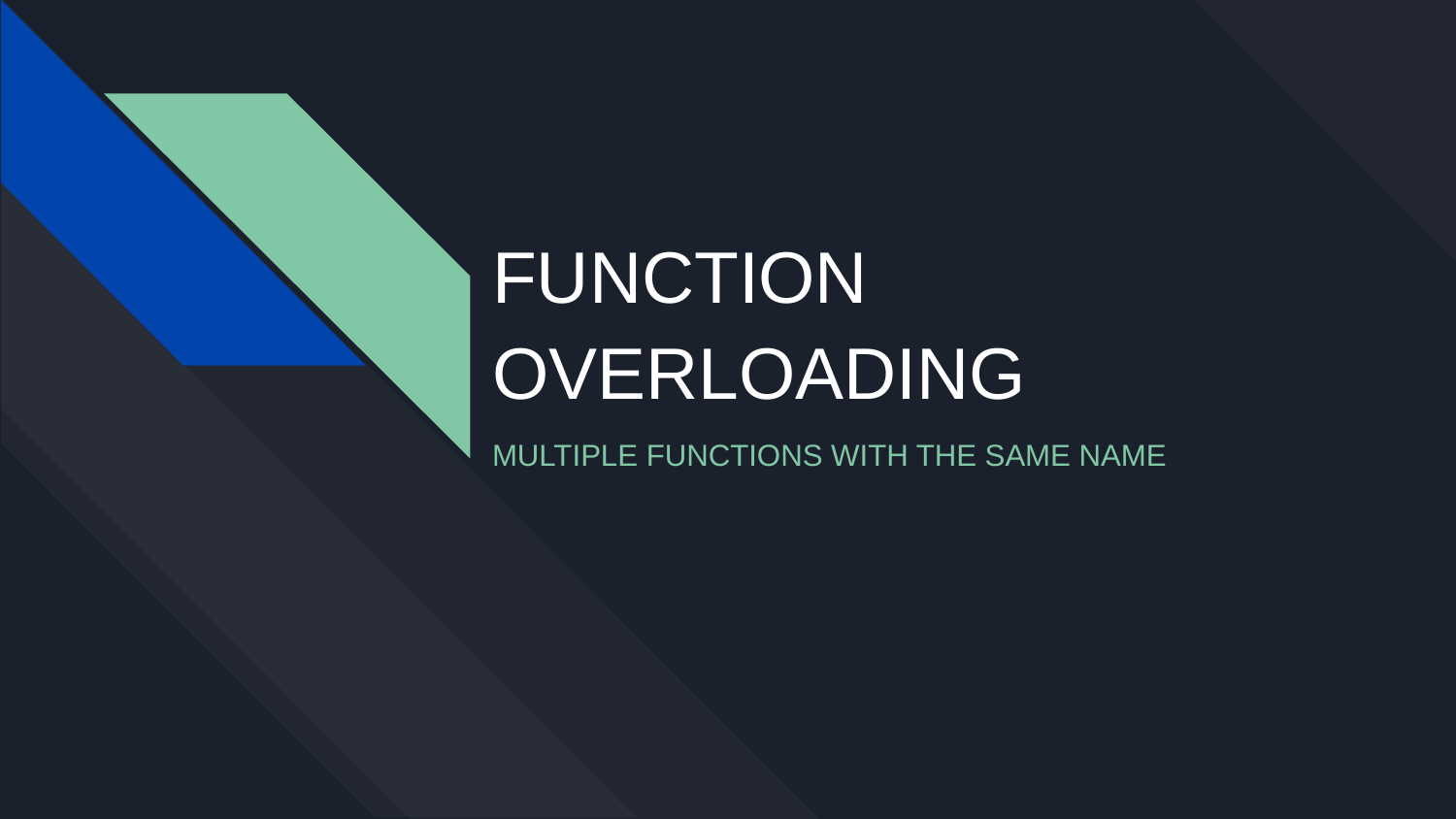

# FUNCTION OVERLOADING
MULTIPLE FUNCTIONS WITH THE SAME NAME